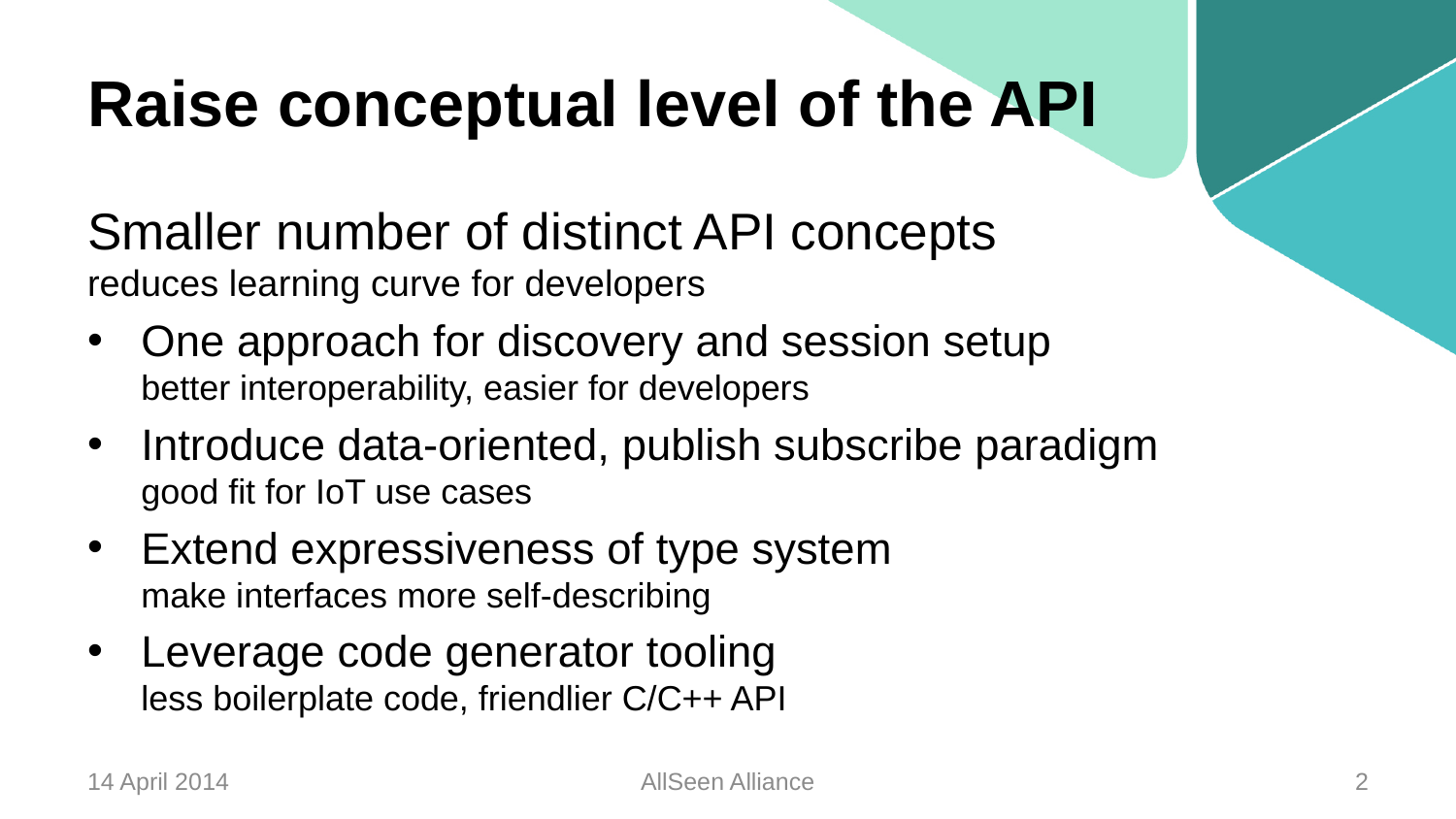

# Raise conceptual level of the API
Smaller number of distinct API concepts
reduces learning curve for developers
One approach for discovery and session setup
better interoperability, easier for developers
Introduce data-oriented, publish subscribe paradigm
good fit for IoT use cases
Extend expressiveness of type system
make interfaces more self-describing
Leverage code generator tooling
less boilerplate code, friendlier C/C++ API

14 April 2014
AllSeen Alliance
2